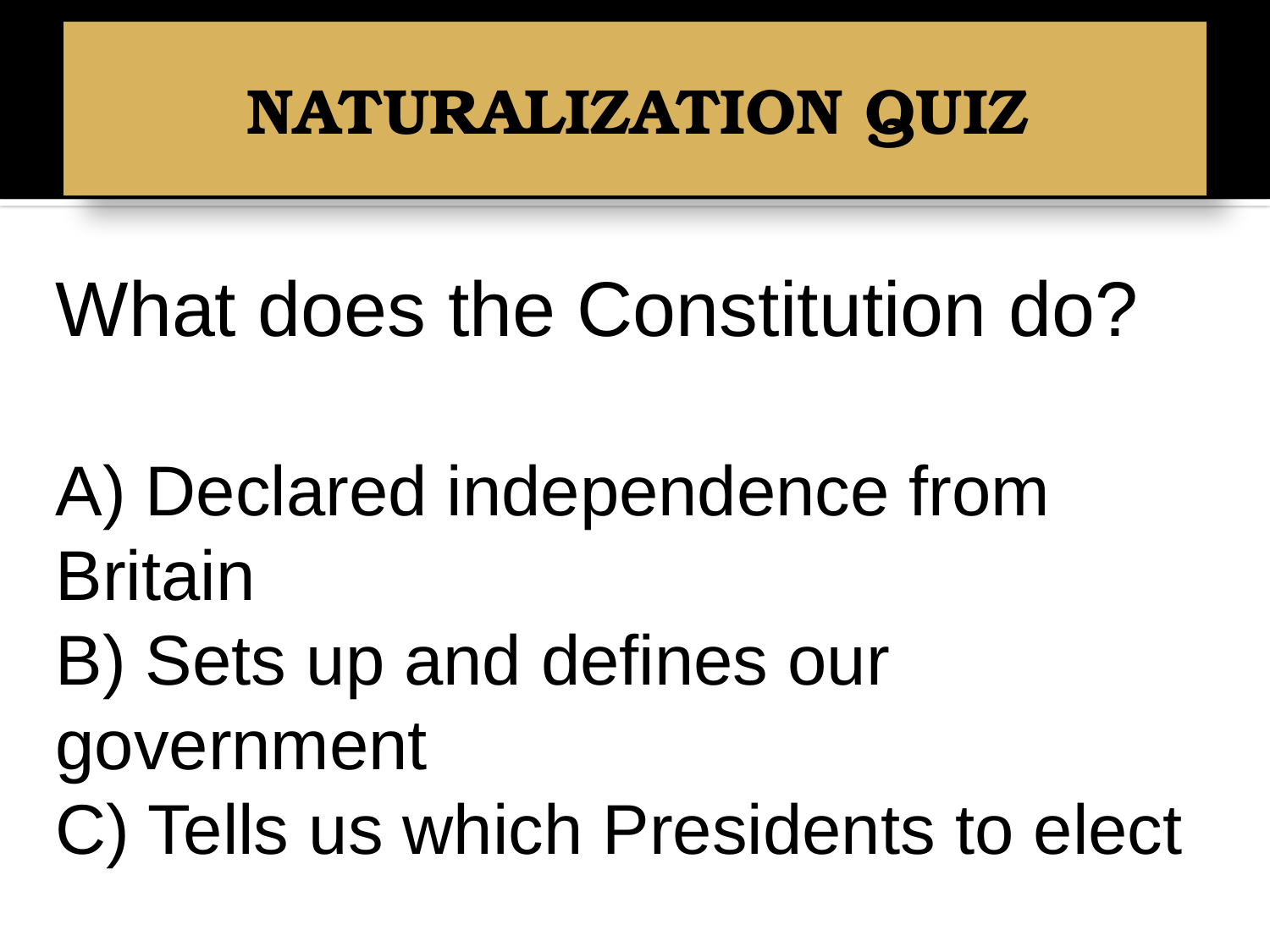

# NATURALIZATION QUIZ
What does the Constitution do?

A) Declared independence from Britain
B) Sets up and defines our government
C) Tells us which Presidents to elect